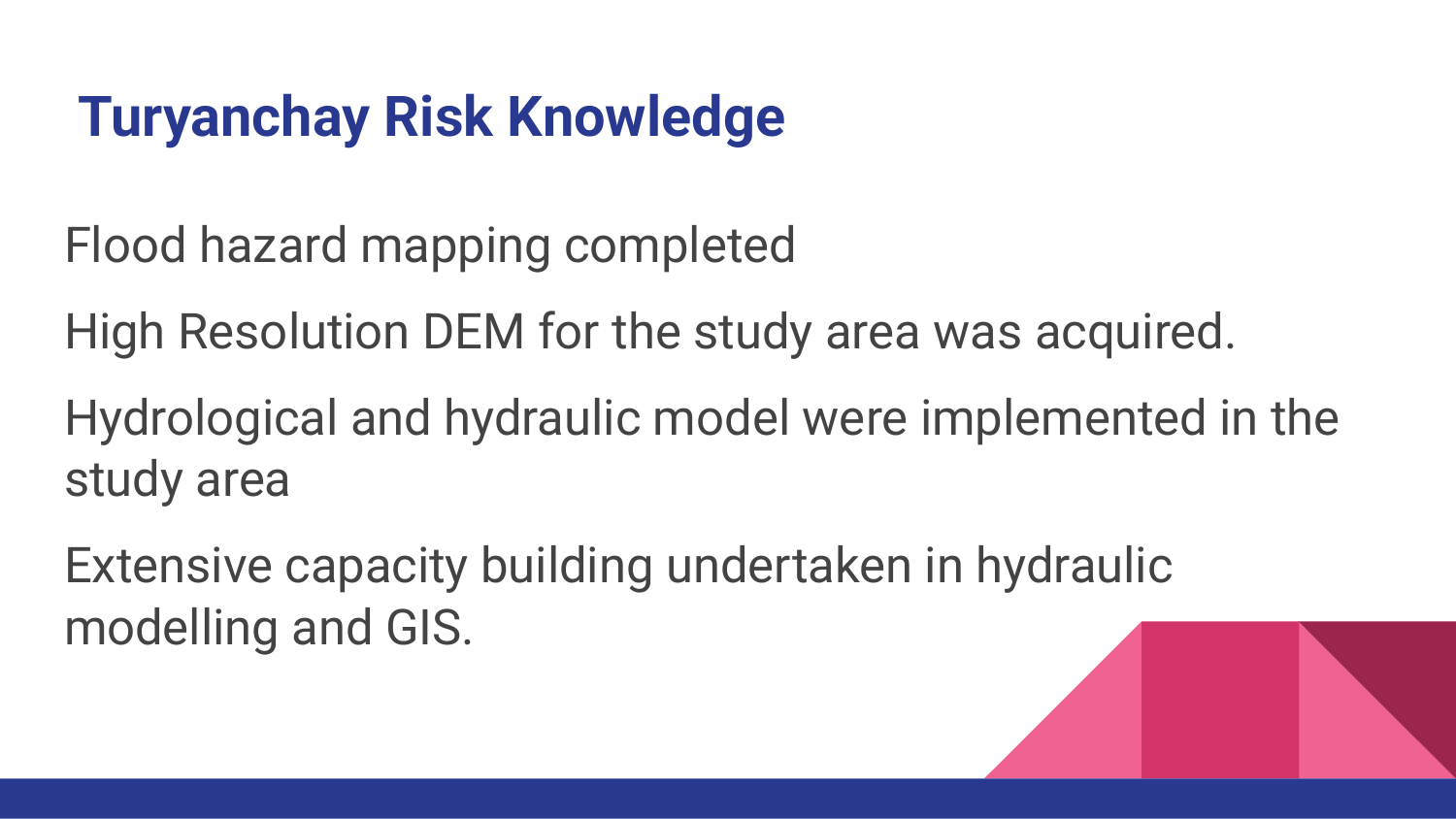

# Turyanchay Risk Knowledge

Flood hazard mapping completed
High Resolution DEM for the study area was acquired.
Hydrological and hydraulic model were implemented in the study area
Extensive capacity building undertaken in hydraulic modelling and GIS.